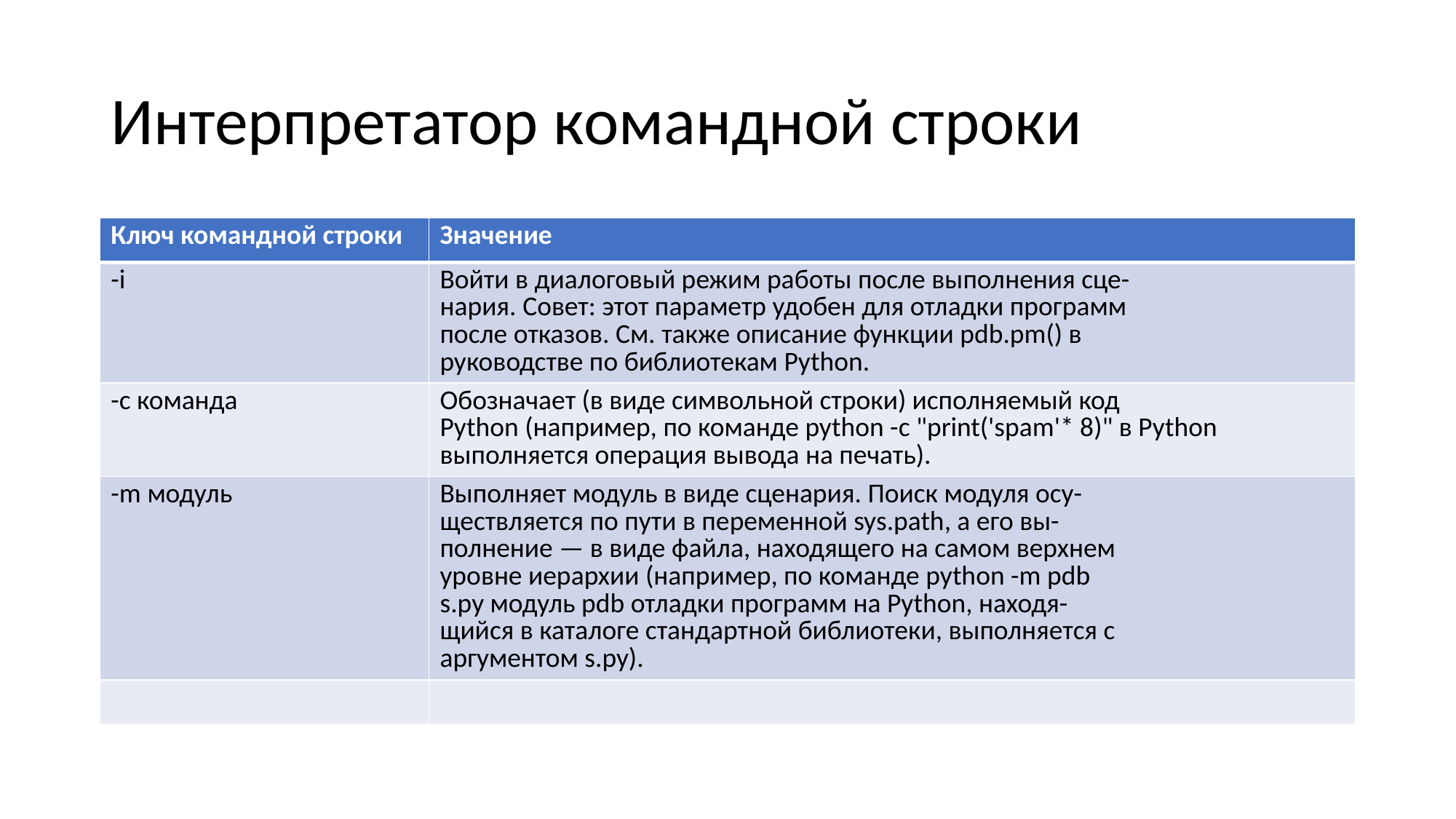

# Интерпретатор командной строки
| Ключ командной строки | Значение |
| --- | --- |
| -i | Войти в диалоговый режим работы после выполнения сце- нария. Совет: этот параметр удобен для отладки программ после отказов. См. также описание функции pdb.pm() в руководстве по библиотекам Python. |
| -c команда | Обозначает (в виде символьной строки) исполняемый код Python (например, по команде python -c "print('spam'\* 8)" в Python выполняется операция вывода на печать). |
| -m модуль | Выполняет модуль в виде сценария. Поиск модуля осу- ществляется по пути в переменной sys.path, а его вы- полнение — в виде файла, находящего на самом верхнем уровне иерархии (например, по команде python -m pdb s.py модуль pdb отладки программ на Python, находя- щийся в каталоге стандартной библиотеки, выполняется с аргументом s.py). |
|  |  |